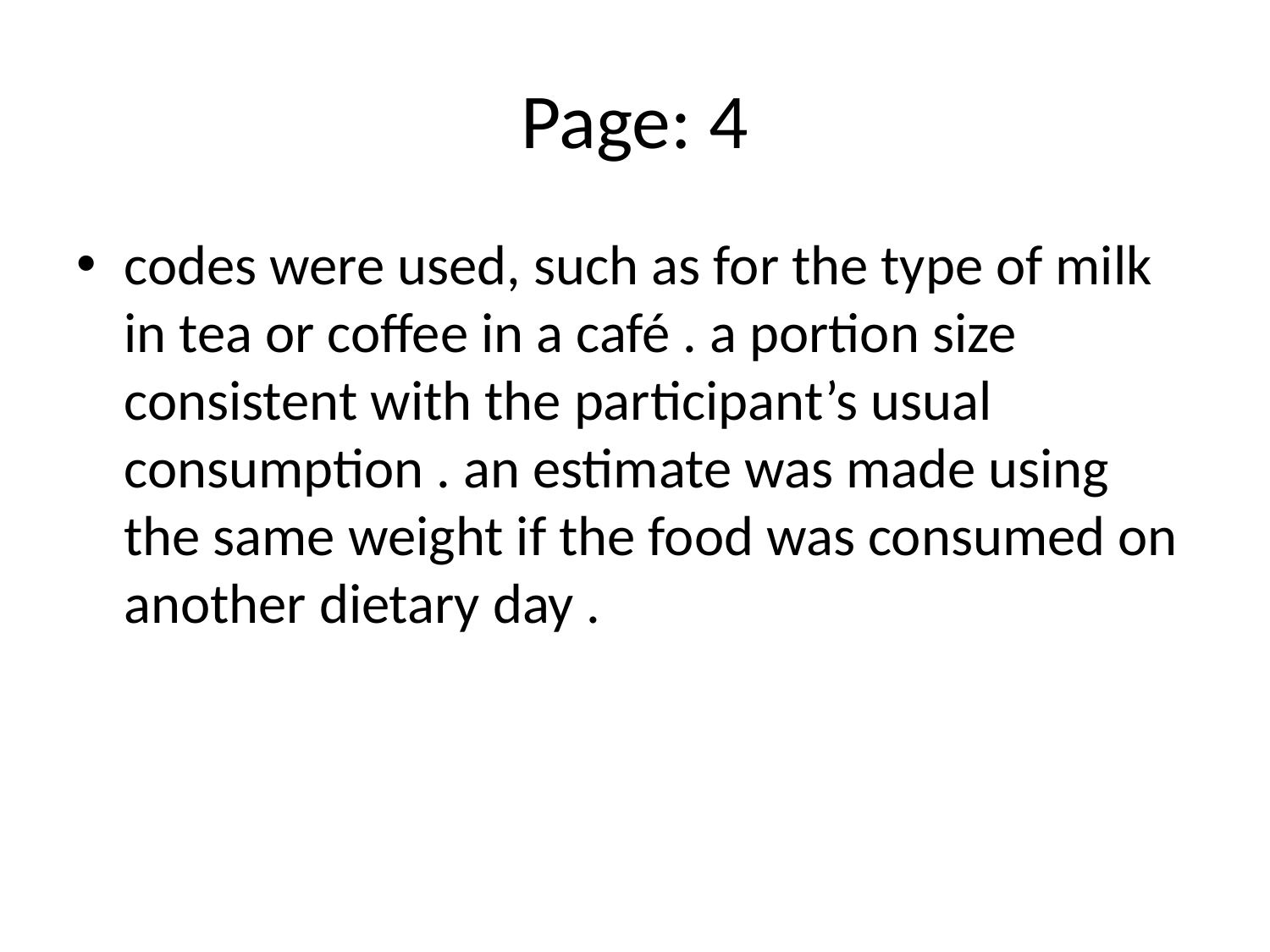

# Page: 4
codes were used, such as for the type of milk in tea or coffee in a café . a portion size consistent with the participant’s usual consumption . an estimate was made using the same weight if the food was consumed on another dietary day .